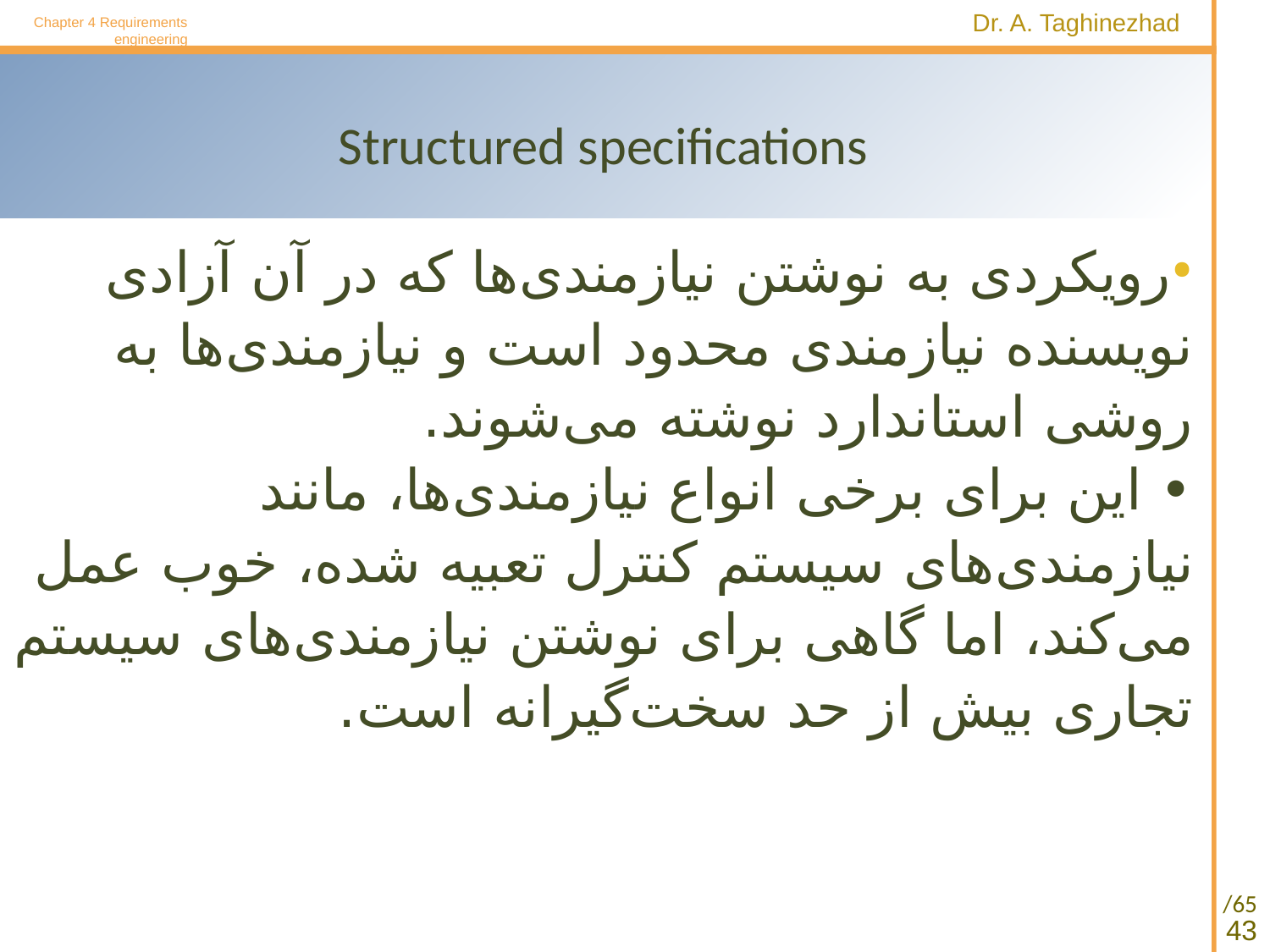

Chapter 4 Requirements engineering
# Structured specifications
رویکردی به نوشتن نیازمندی‌ها که در آن آزادی نویسنده نیازمندی محدود است و نیازمندی‌ها به روشی استاندارد نوشته می‌شوند.
• این برای برخی انواع نیازمندی‌ها، مانند نیازمندی‌های سیستم کنترل تعبیه شده، خوب عمل می‌کند، اما گاهی برای نوشتن نیازمندی‌های سیستم تجاری بیش از حد سخت‌گیرانه است.
43